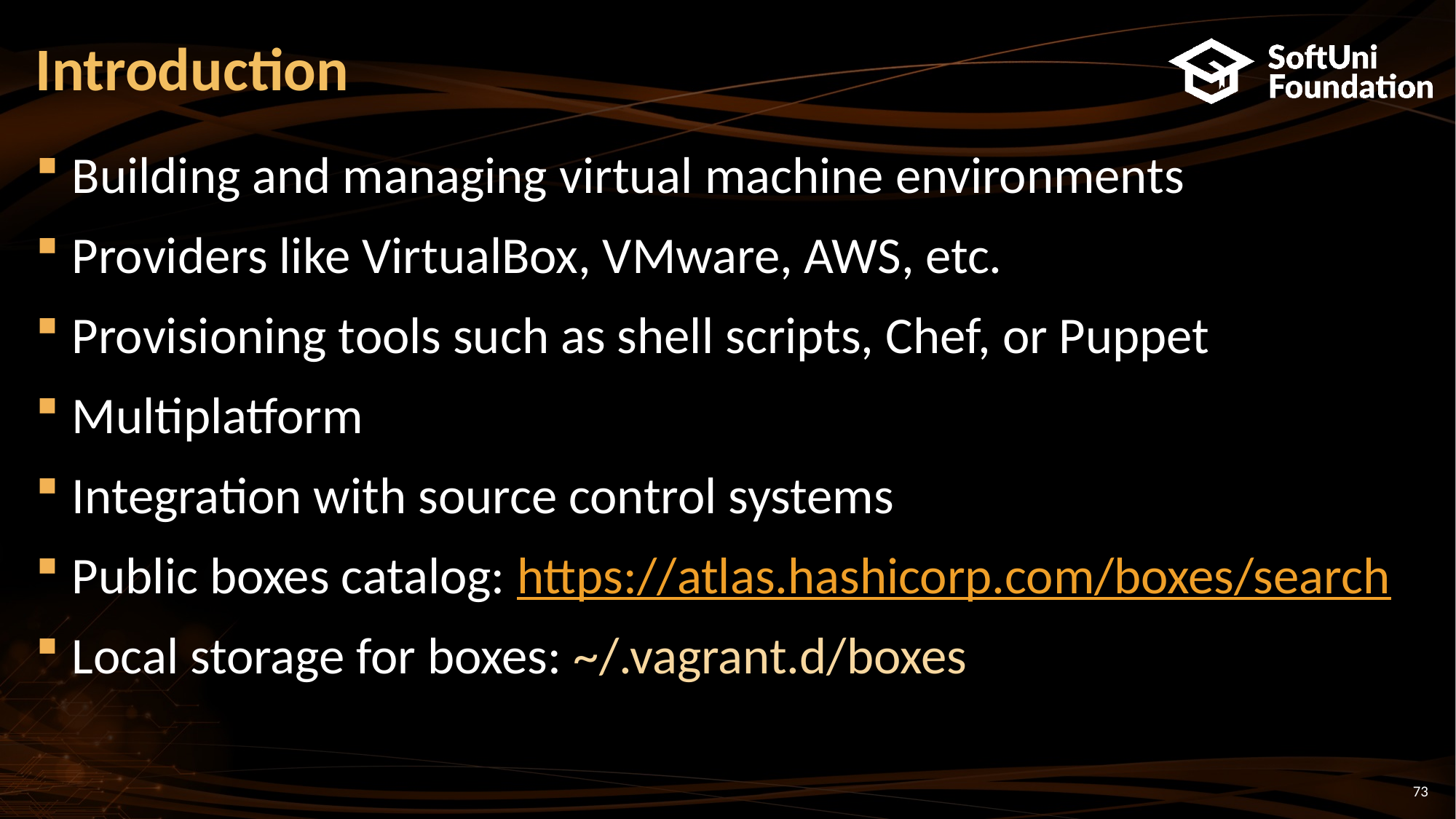

# Introduction
Building and managing virtual machine environments
Providers like VirtualBox, VMware, AWS, etc.
Provisioning tools such as shell scripts, Chef, or Puppet
Multiplatform
Integration with source control systems
Public boxes catalog: https://atlas.hashicorp.com/boxes/search
Local storage for boxes: ~/.vagrant.d/boxes
73